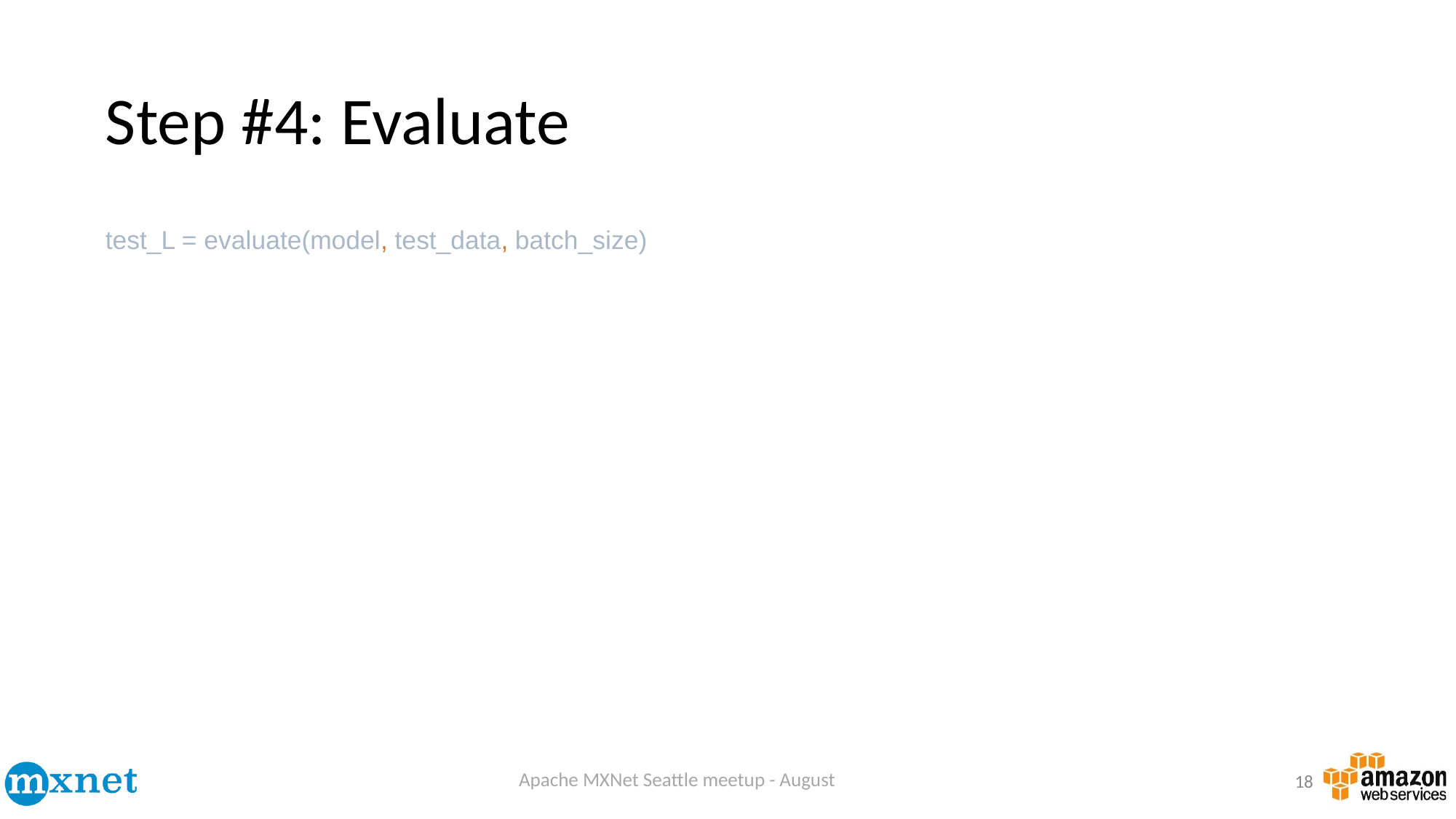

# Step #4: Evaluate
test_L = evaluate(model, test_data, batch_size)
18